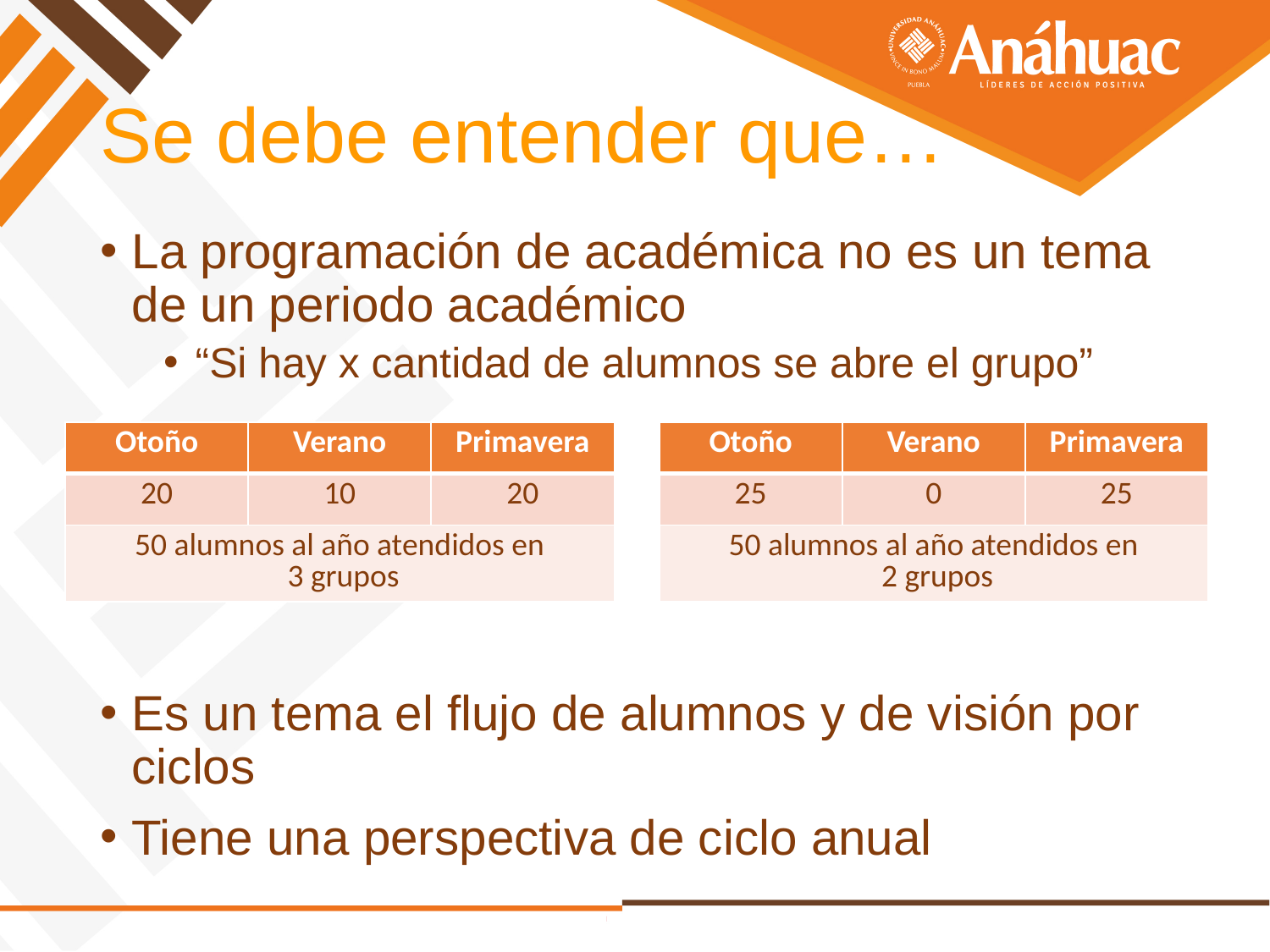

# Se debe entender que…
La programación de académica no es un tema de un periodo académico
“Si hay x cantidad de alumnos se abre el grupo”

Es un tema el flujo de alumnos y de visión por ciclos
Tiene una perspectiva de ciclo anual

| Otoño | Verano | Primavera |
| --- | --- | --- |
| 20 | 10 | 20 |
| 50 alumnos al año atendidos en 3 grupos |  |  |
| Otoño | Verano | Primavera |
| --- | --- | --- |
| 25 | 0 | 25 |
| 50 alumnos al año atendidos en 2 grupos |  |  |